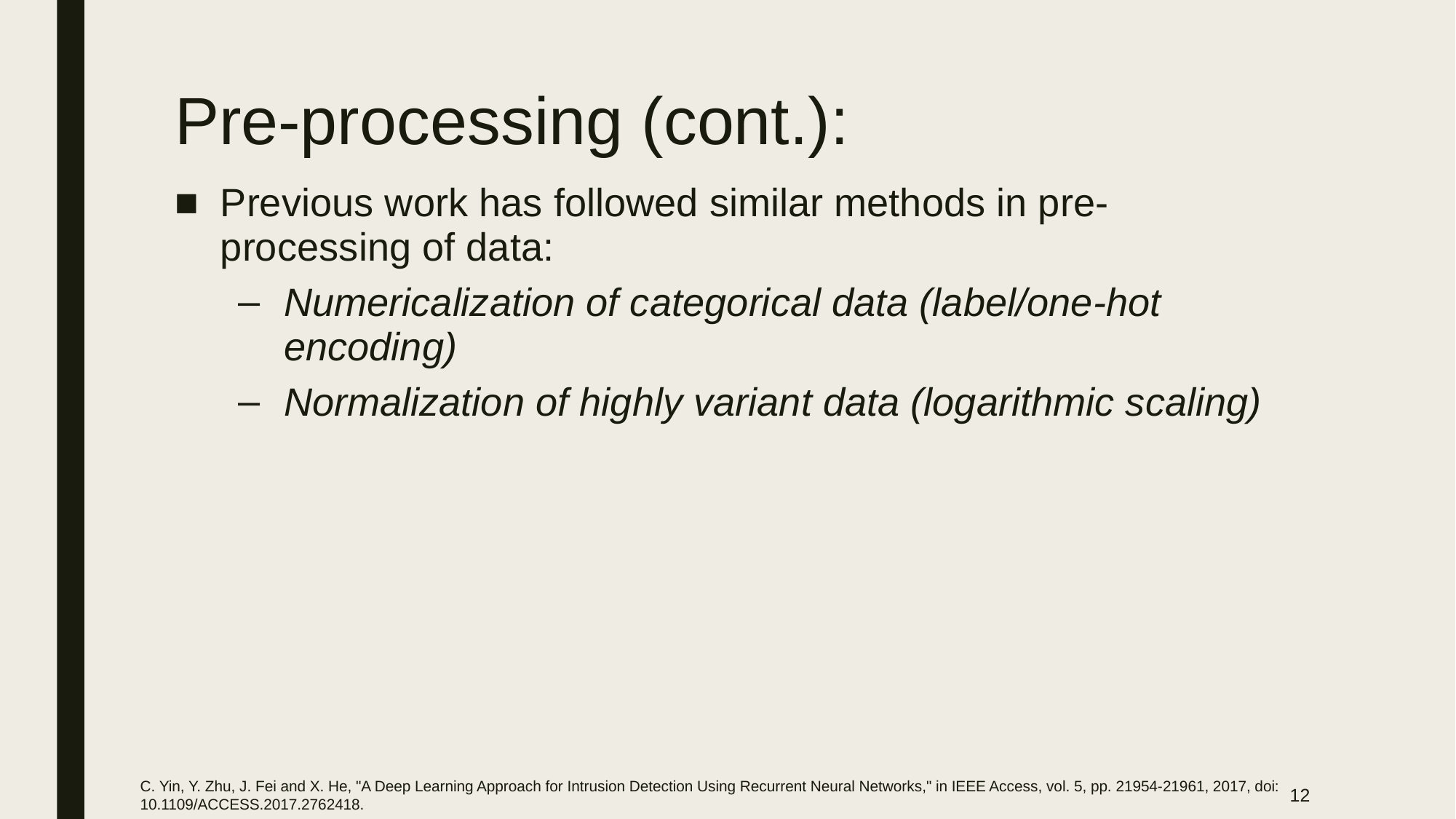

# Pre-processing (cont.):
Previous work has followed similar methods in pre-processing of data:
Numericalization of categorical data (label/one-hot encoding)
Normalization of highly variant data (logarithmic scaling)
C. Yin, Y. Zhu, J. Fei and X. He, "A Deep Learning Approach for Intrusion Detection Using Recurrent Neural Networks," in IEEE Access, vol. 5, pp. 21954-21961, 2017, doi: 10.1109/ACCESS.2017.2762418.
12